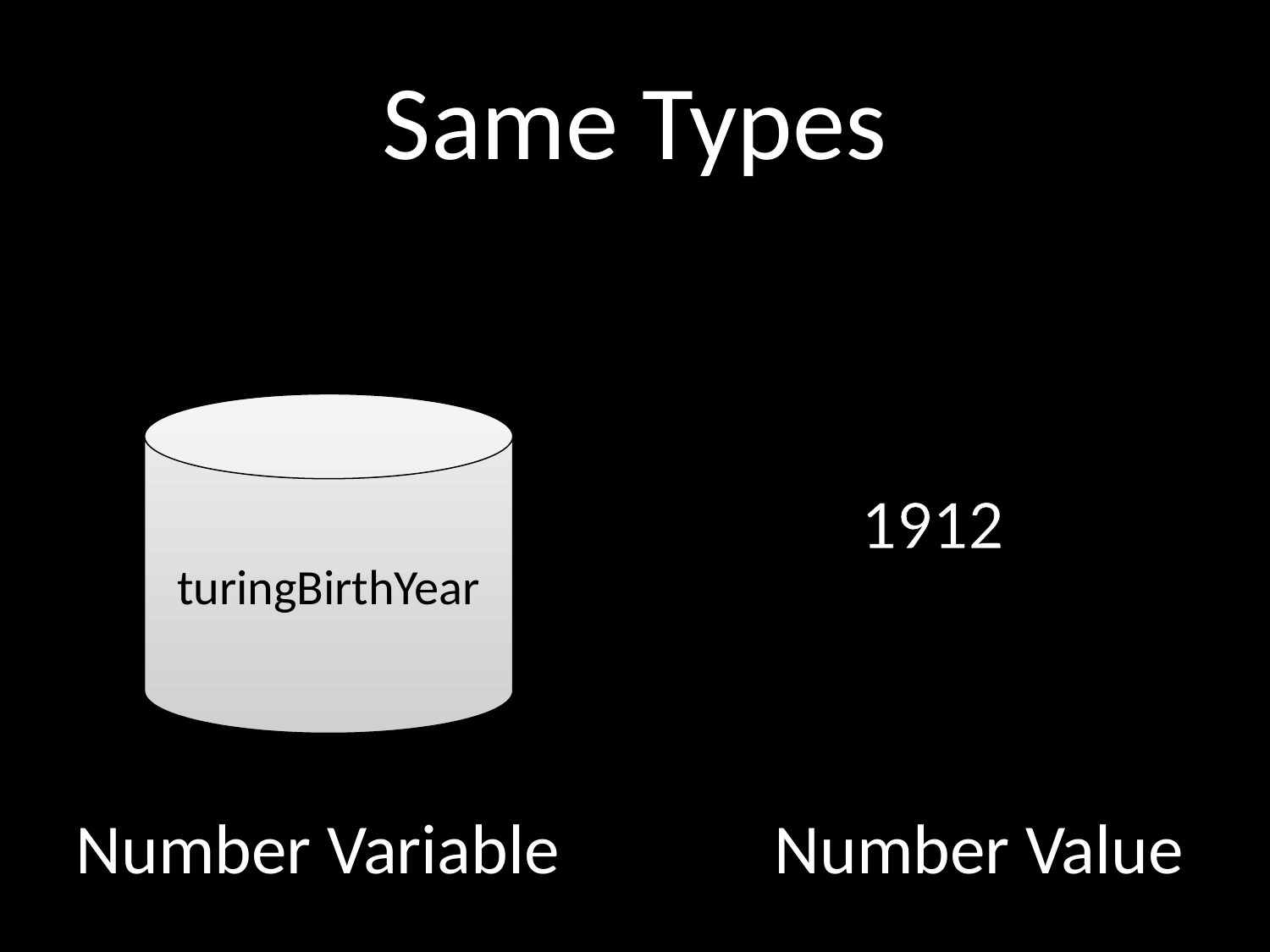

# Same Types
turingBirthYear
1912
Number Variable
Number Value